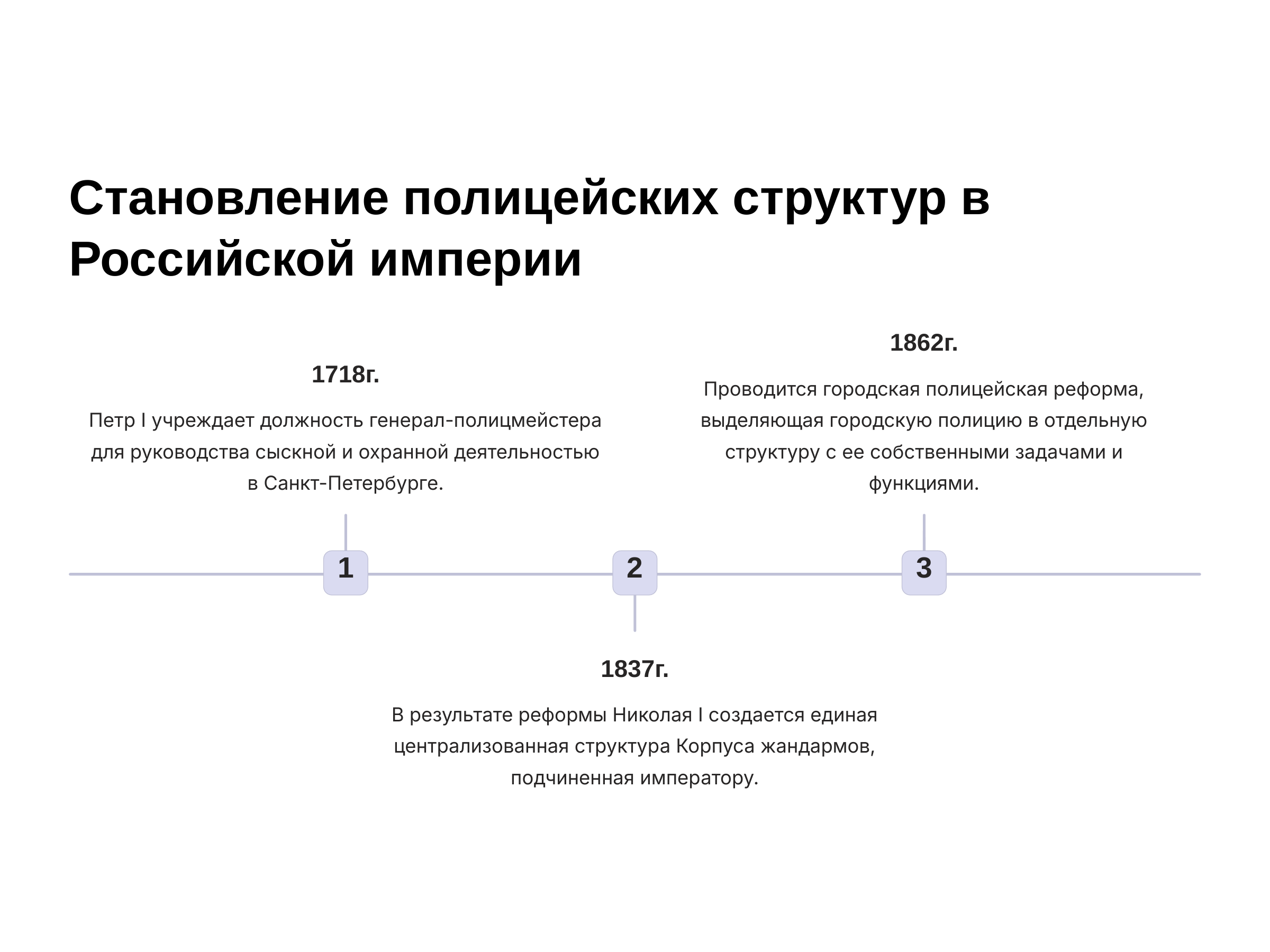

Становление полицейских структур в Российской империи
1862г.
1718г.
Проводится городская полицейская реформа, выделяющая городскую полицию в отдельную структуру с ее собственными задачами и функциями.
Петр I учреждает должность генерал-полицмейстера для руководства сыскной и охранной деятельностью в Санкт-Петербурге.

1
2
3

1837г.
В результате реформы Николая I создается единая централизованная структура Корпуса жандармов, подчиненная императору.